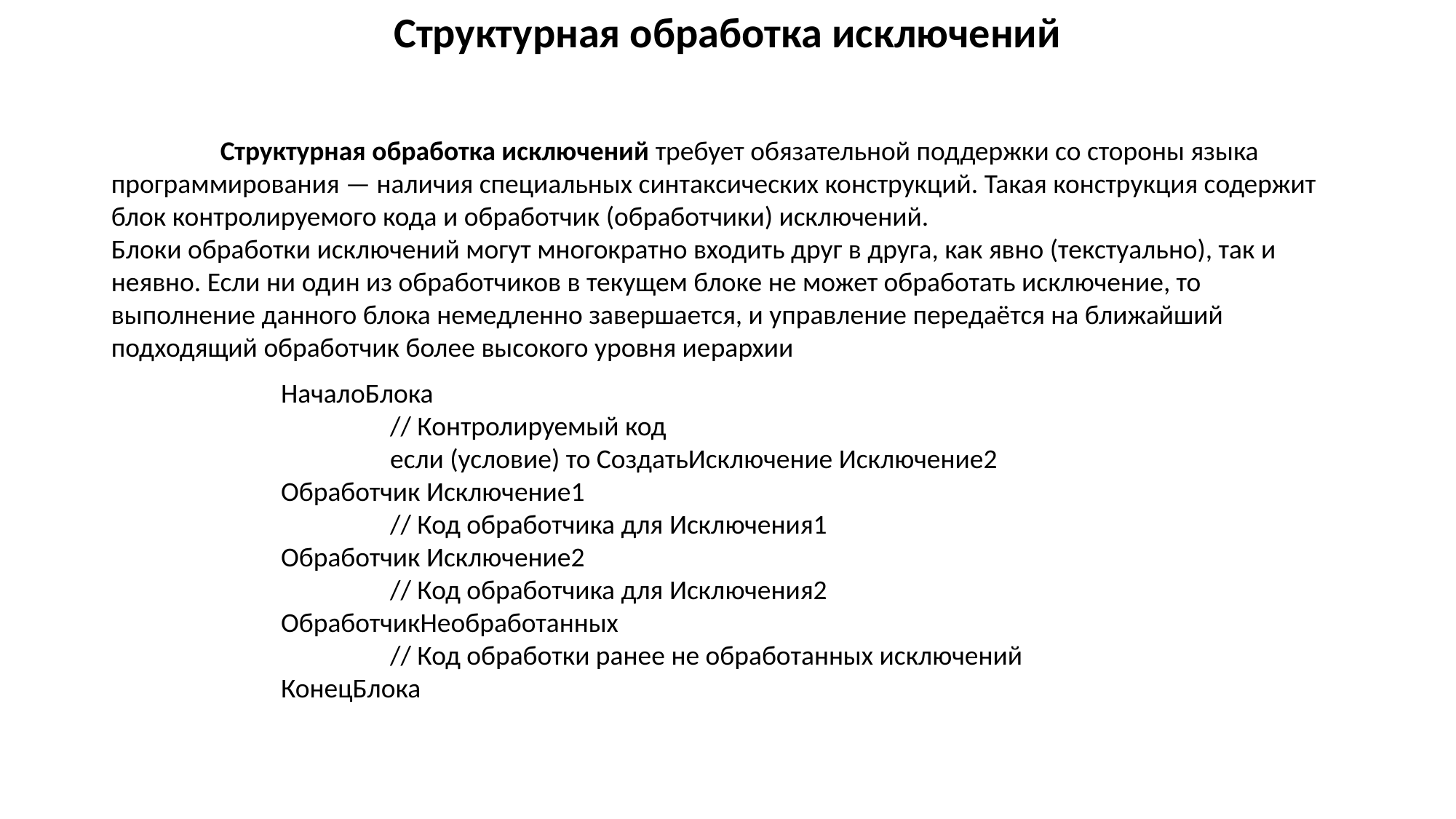

Структурная обработка исключений
	Структурная обработка исключений требует обязательной поддержки со стороны языка программирования — наличия специальных синтаксических конструкций. Такая конструкция содержит блок контролируемого кода и обработчик (обработчики) исключений.
Блоки обработки исключений могут многократно входить друг в друга, как явно (текстуально), так и неявно. Если ни один из обработчиков в текущем блоке не может обработать исключение, то выполнение данного блока немедленно завершается, и управление передаётся на ближайший подходящий обработчик более высокого уровня иерархии
НачалоБлока
	// Контролируемый код
	если (условие) то СоздатьИсключение Исключение2
Обработчик Исключение1
	// Код обработчика для Исключения1
Обработчик Исключение2
	// Код обработчика для Исключения2
ОбработчикНеобработанных
	// Код обработки ранее не обработанных исключений
КонецБлока